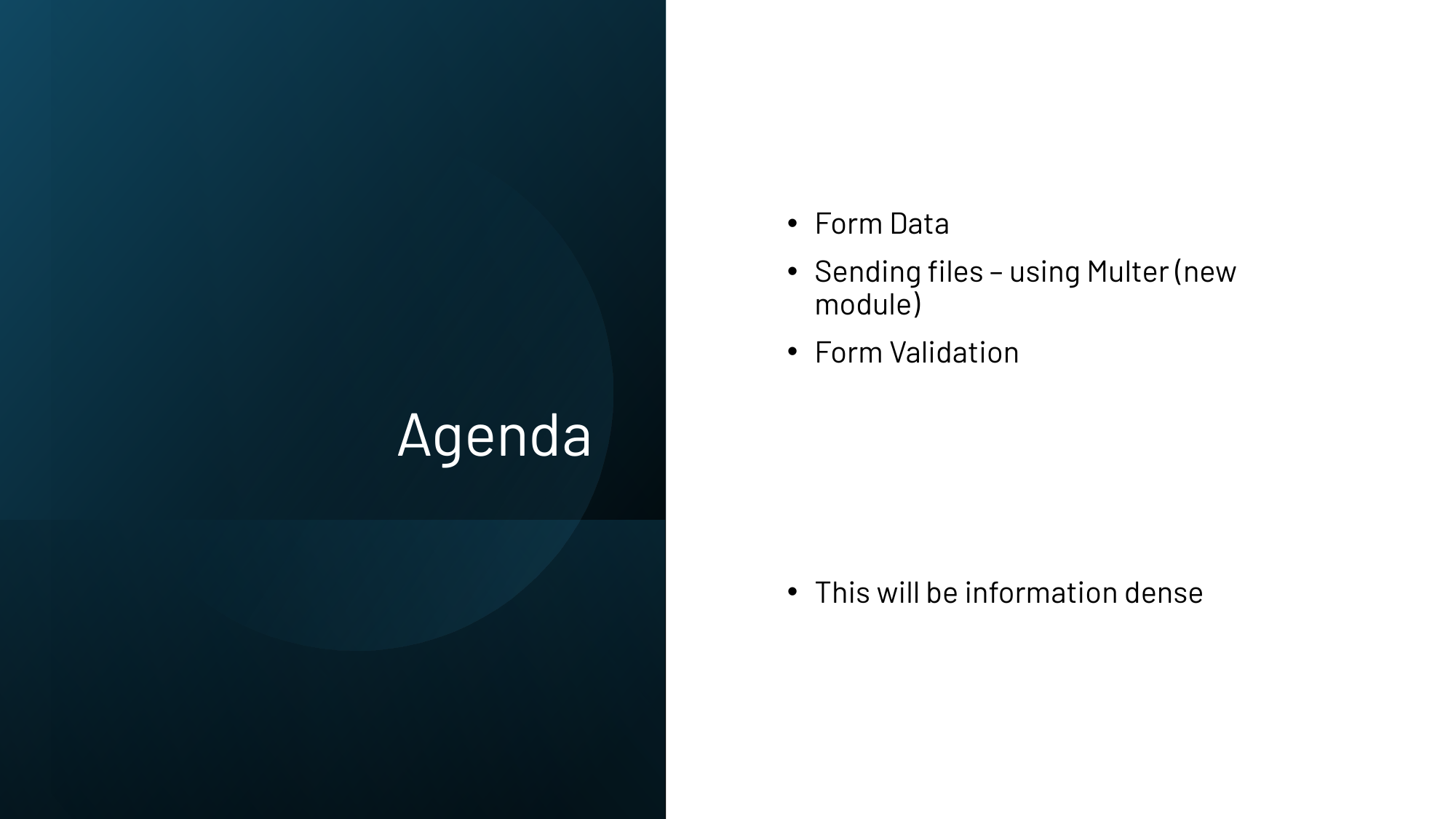

# Agenda

Form Data
Sending files – using Multer (new module)
Form Validation

This will be information dense